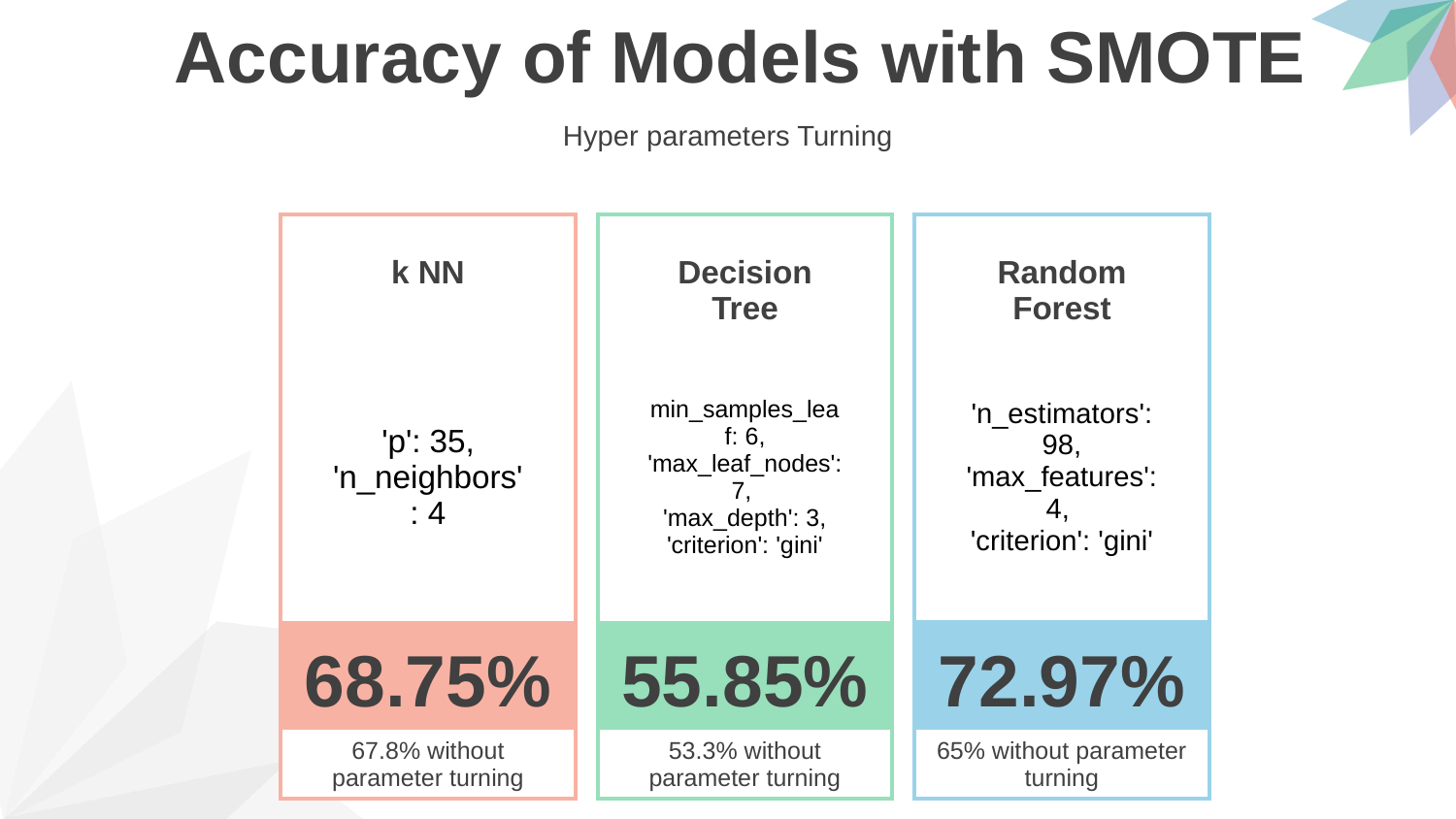

Accuracy of Models with SMOTE
Hyper parameters Turning
|  |  |  |
| --- | --- | --- |
|  | Random Forest |  |
|  |  |  |
|  | 'n\_estimators': 98, 'max\_features': 4, 'criterion': 'gini' |  |
|  |  |  |
|  |  |  |
| 72.97% |  |  |
| 65% without parameter turning |  |  |
|  |  |  |
| --- | --- | --- |
|  | k NN |  |
|  |  |  |
|  | 'p': 35, 'n\_neighbors': 4 |  |
|  |  |  |
|  |  |  |
| 68.75% |  |  |
| 67.8% without parameter turning |  |  |
|  |  |  |
| --- | --- | --- |
|  | Decision Tree |  |
|  |  |  |
|  | min\_samples\_leaf: 6, 'max\_leaf\_nodes': 7, 'max\_depth': 3, 'criterion': 'gini' |  |
|  |  |  |
|  |  |  |
| 55.85% |  |  |
| 53.3% without parameter turning |  |  |